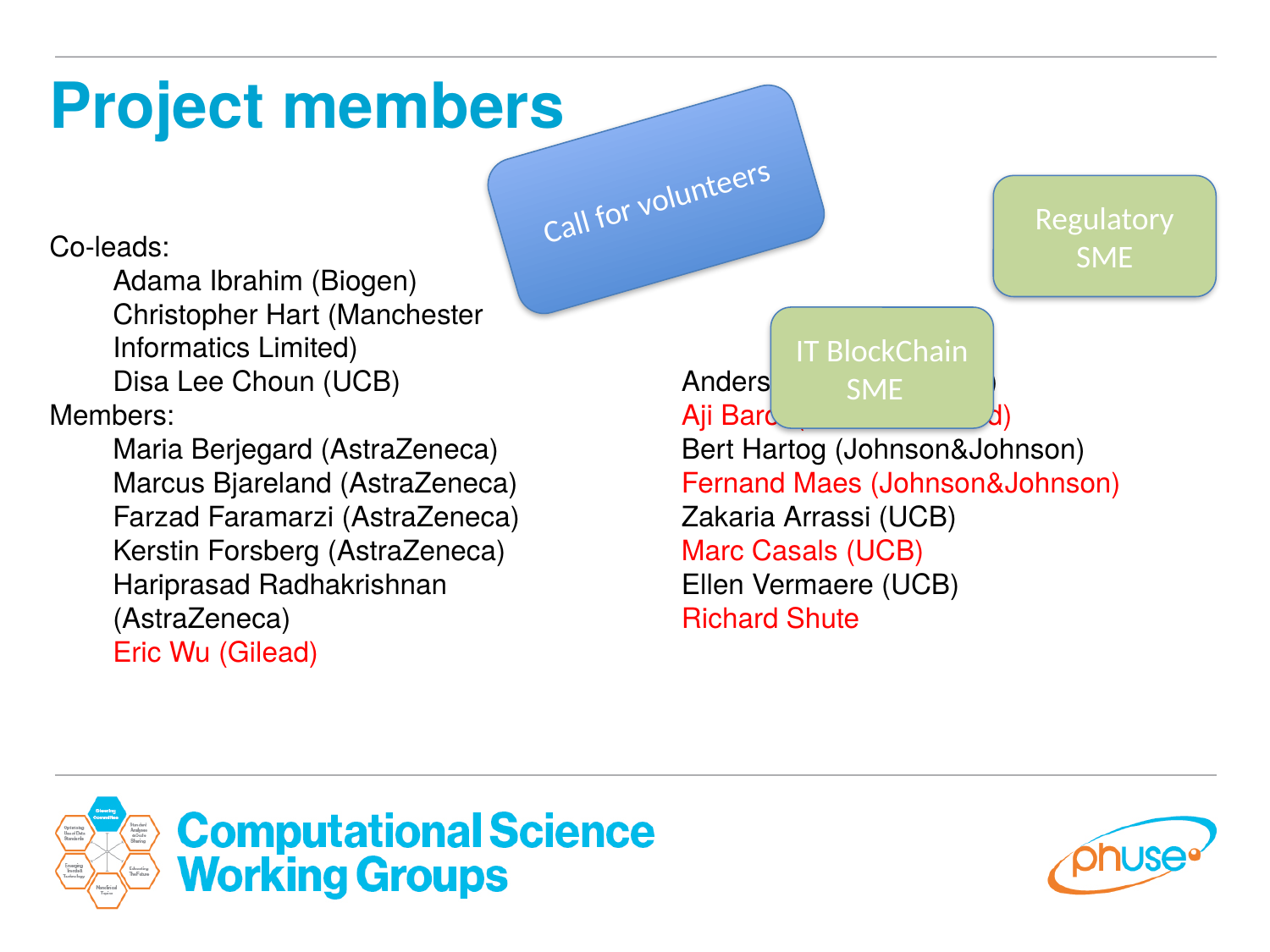

Project members
Call for volunteers
Regulatory SME
Co-leads:
Adama Ibrahim (Biogen)
Christopher Hart (Manchester Informatics Limited)
Disa Lee Choun (UCB)
Members:
Maria Berjegard (AstraZeneca)
Marcus Bjareland (AstraZeneca)
Farzad Faramarzi (AstraZeneca)
Kerstin Forsberg (AstraZeneca)
Hariprasad Radhakrishnan (AstraZeneca)
Eric Wu (Gilead)

Anders Bergkvist (Merck)
Aji Barot (HealthUnlocked)
Bert Hartog (Johnson&Johnson)
Fernand Maes (Johnson&Johnson)
Zakaria Arrassi (UCB)
Marc Casals (UCB)
Ellen Vermaere (UCB)
Richard Shute
IT BlockChain SME